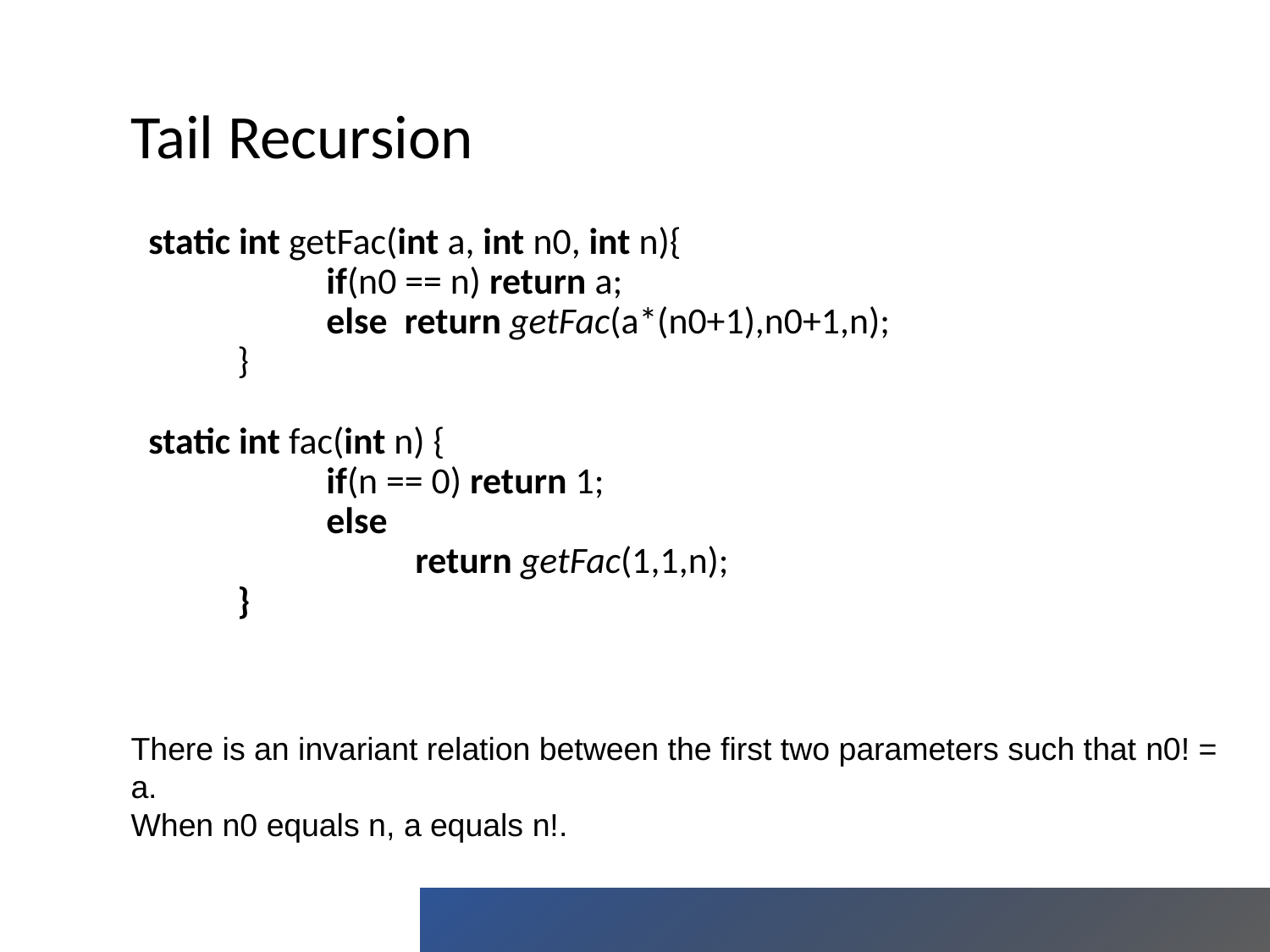

Tail Recursion
static int getFac(int a, int n0, int n){
		if(n0 == n) return a;
		else  return getFac(a*(n0+1),n0+1,n);
	}

static int fac(int n) {
		if(n == 0) return 1;
		else
	  		return getFac(1,1,n);
	}

There is an invariant relation between the first two parameters such that n0! = a.
When n0 equals n, a equals n!.